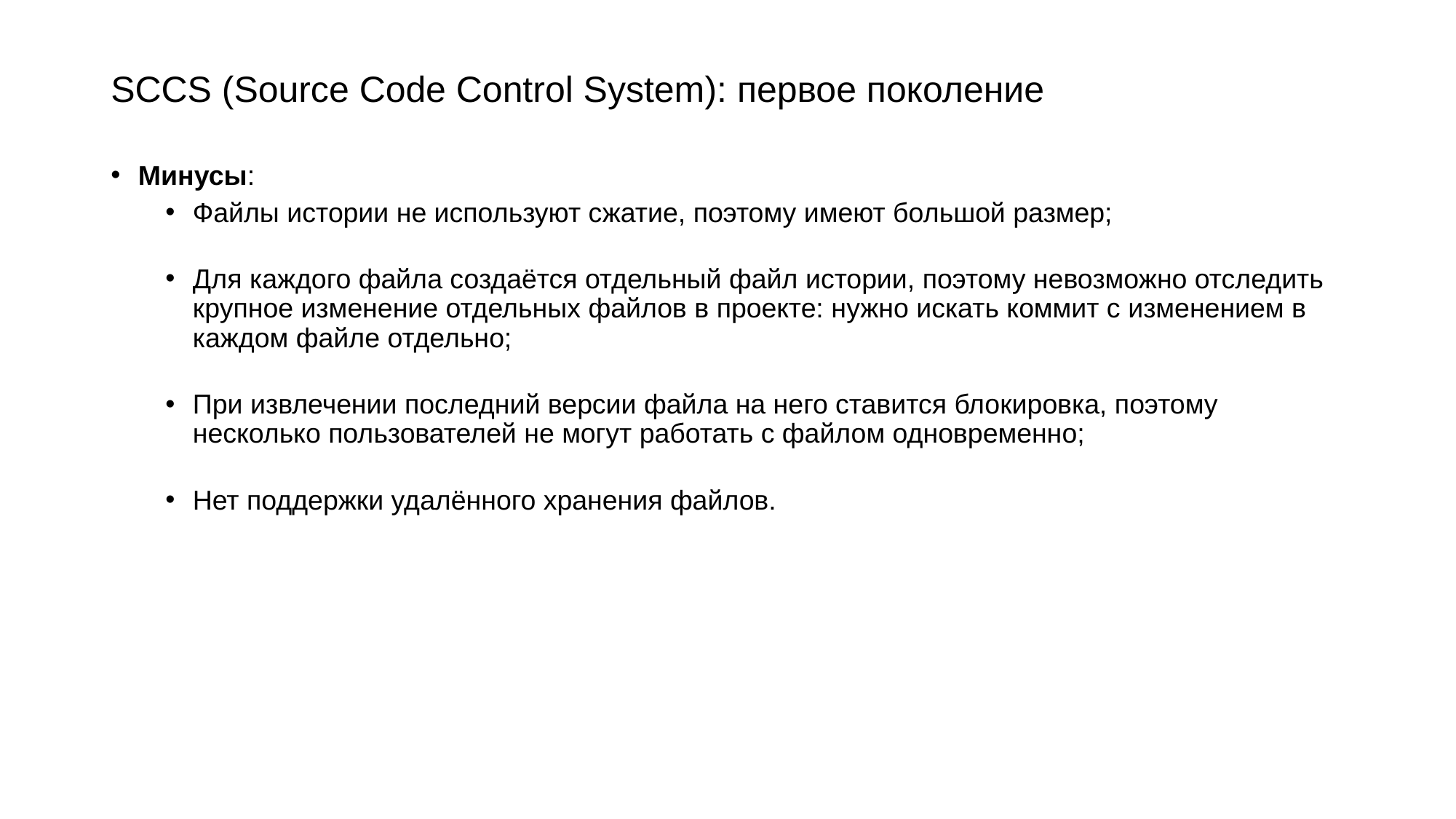

# SCCS (Source Code Control System): первое поколение
Минусы:
Файлы истории не используют сжатие, поэтому имеют большой размер;
Для каждого файла создаётся отдельный файл истории, поэтому невозможно отследить крупное изменение отдельных файлов в проекте: нужно искать коммит с изменением в каждом файле отдельно;
При извлечении последний версии файла на него ставится блокировка, поэтому несколько пользователей не могут работать с файлом одновременно;
Нет поддержки удалённого хранения файлов.